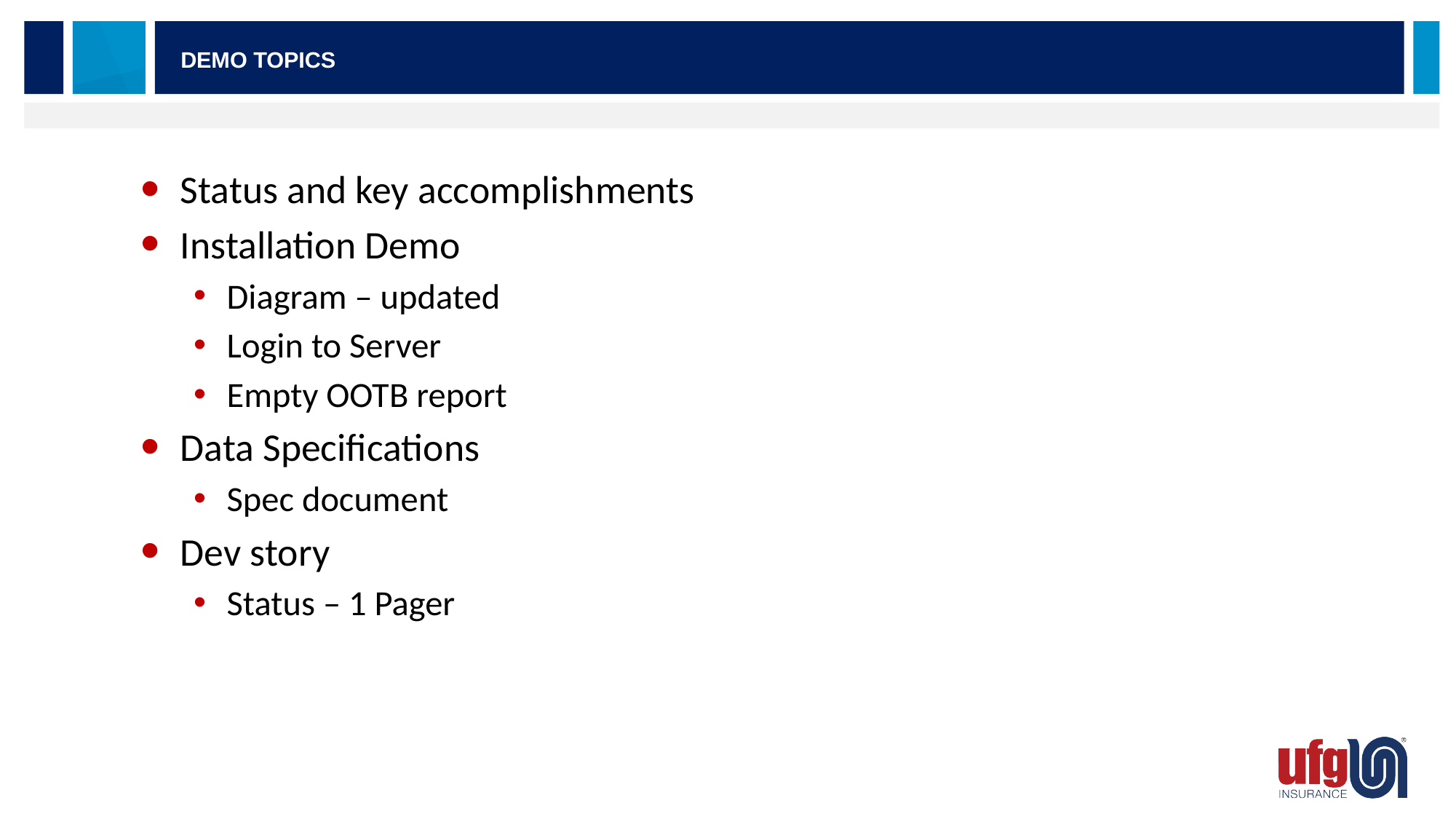

Demo topics
Status and key accomplishments
Installation Demo
Diagram – updated
Login to Server
Empty OOTB report
Data Specifications
Spec document
Dev story
Status – 1 Pager